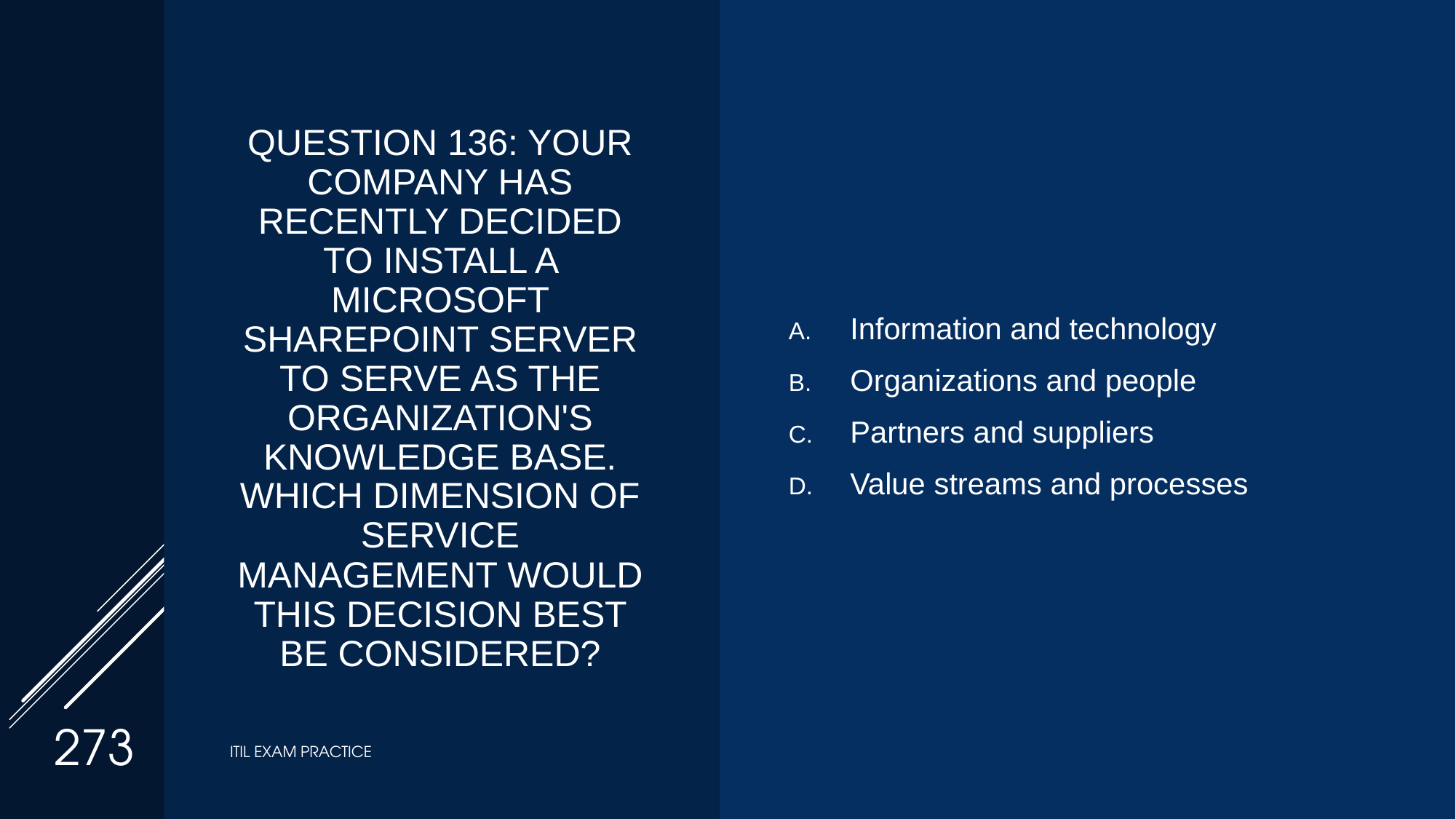

# Question 136: Your company has recently decided to install a Microsoft SharePoint server to serve as the organization's knowledge base. Which dimension of service management would this decision best be considered?
Information and technology
Organizations and people
Partners and suppliers
Value streams and processes
273
ITIL EXAM PRACTICE